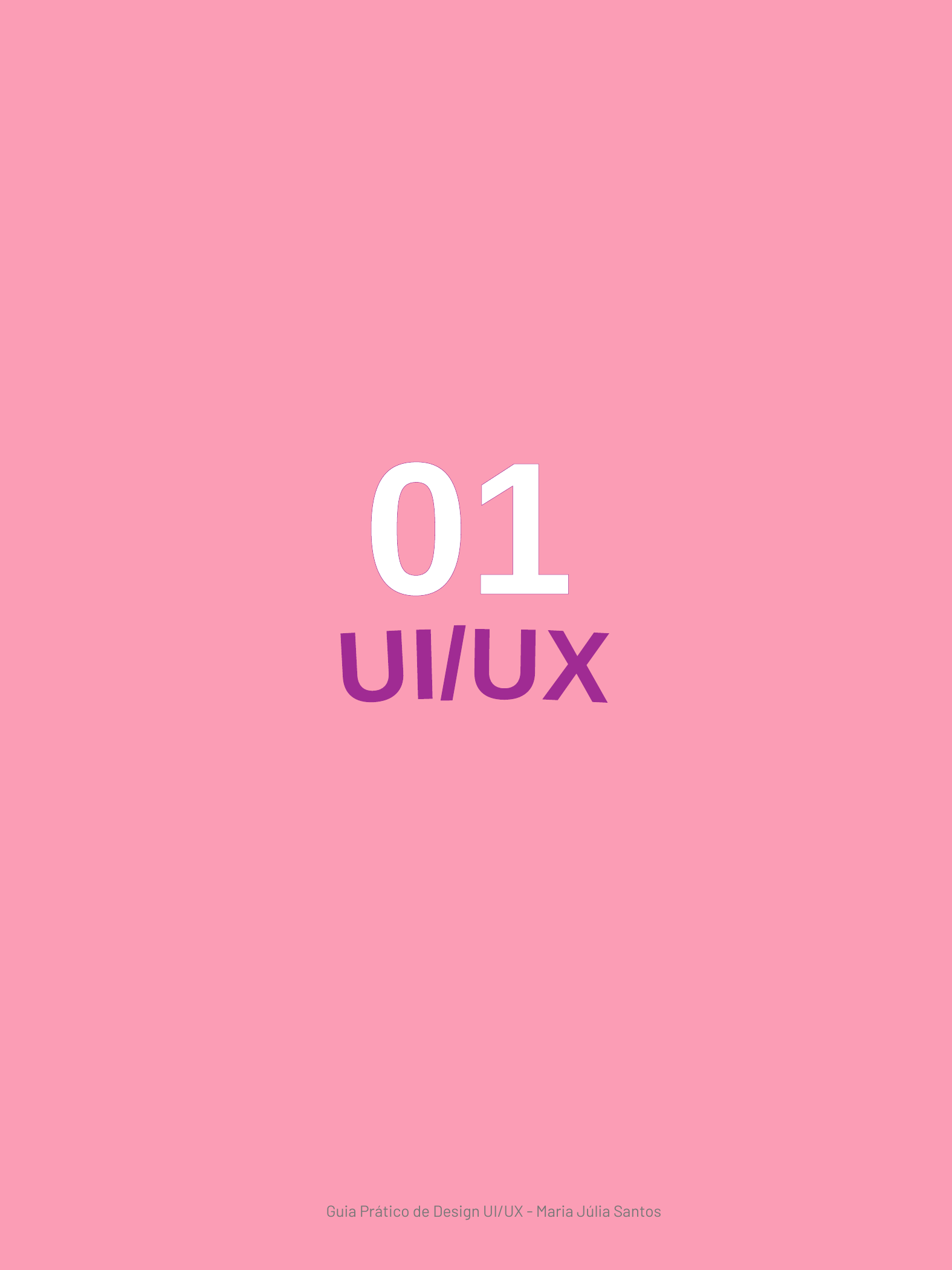

01
UI/UX
Guia Prático de Design UI/UX - Maria Júlia Santos
2